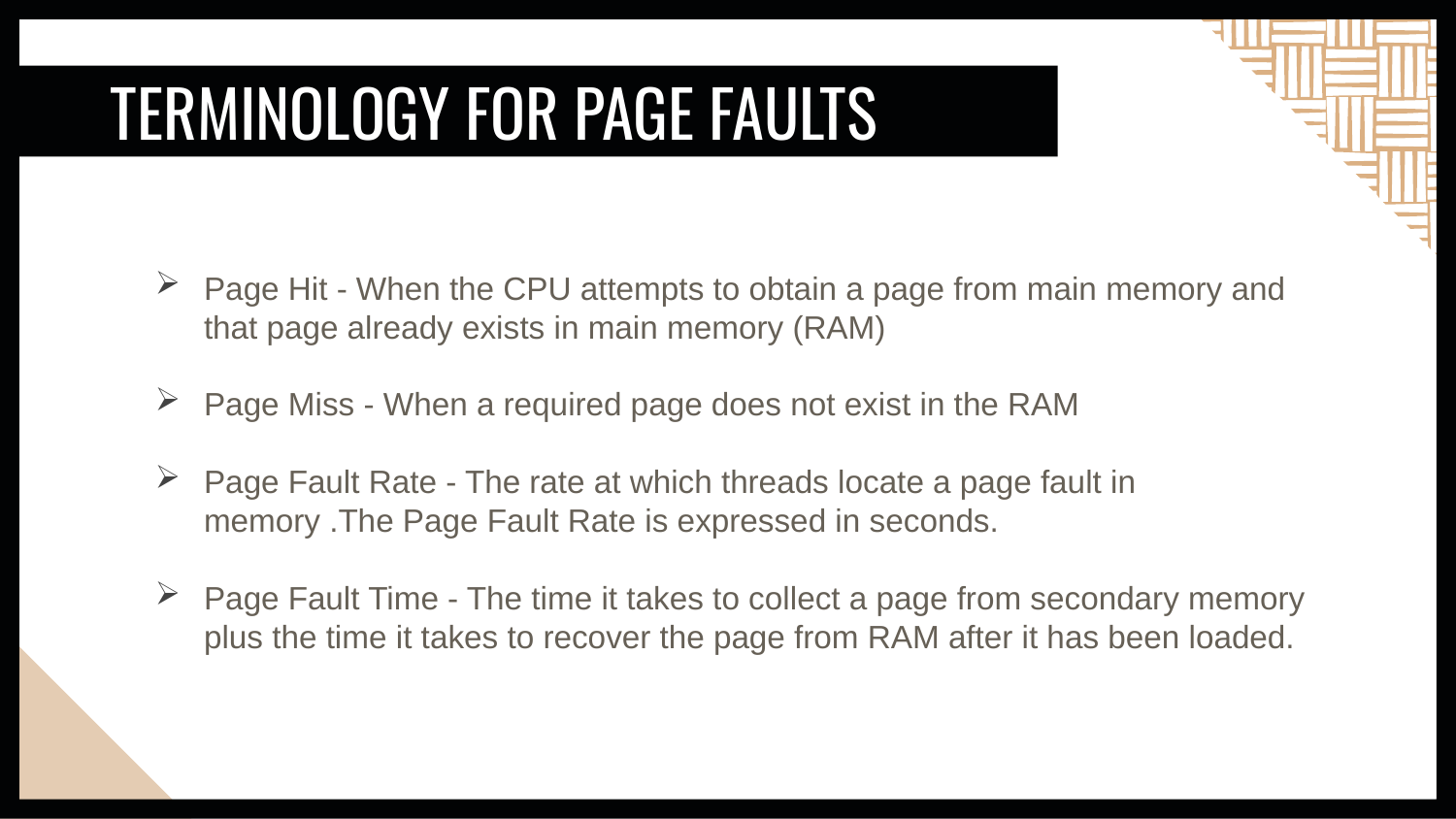

# TERMINOLOGY FOR PAGE FAULTS
Page Hit - When the CPU attempts to obtain a page from main memory and that page already exists in main memory (RAM)

Page Miss - When a required page does not exist in the RAM

Page Fault Rate - The rate at which threads locate a page fault in memory .The Page Fault Rate is expressed in seconds.

Page Fault Time - The time it takes to collect a page from secondary memory plus the time it takes to recover the page from RAM after it has been loaded.